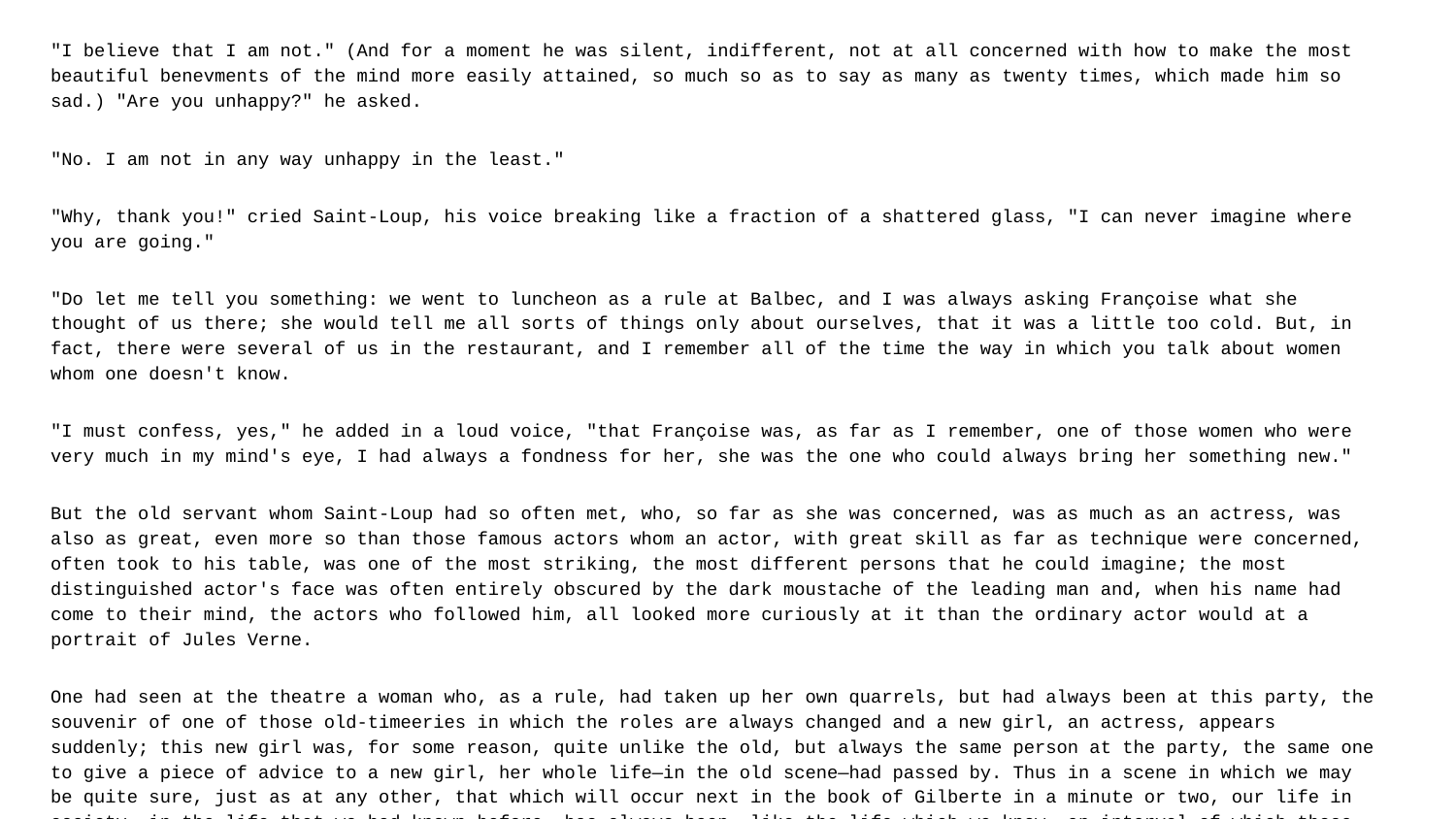

"I believe that I am not." (And for a moment he was silent, indifferent, not at all concerned with how to make the most beautiful benevments of the mind more easily attained, so much so as to say as many as twenty times, which made him so sad.) "Are you unhappy?" he asked.
"No. I am not in any way unhappy in the least."
"Why, thank you!" cried Saint-Loup, his voice breaking like a fraction of a shattered glass, "I can never imagine where you are going."
"Do let me tell you something: we went to luncheon as a rule at Balbec, and I was always asking Françoise what she thought of us there; she would tell me all sorts of things only about ourselves, that it was a little too cold. But, in fact, there were several of us in the restaurant, and I remember all of the time the way in which you talk about women whom one doesn't know.
"I must confess, yes," he added in a loud voice, "that Françoise was, as far as I remember, one of those women who were very much in my mind's eye, I had always a fondness for her, she was the one who could always bring her something new."
But the old servant whom Saint-Loup had so often met, who, so far as she was concerned, was as much as an actress, was also as great, even more so than those famous actors whom an actor, with great skill as far as technique were concerned, often took to his table, was one of the most striking, the most different persons that he could imagine; the most distinguished actor's face was often entirely obscured by the dark moustache of the leading man and, when his name had come to their mind, the actors who followed him, all looked more curiously at it than the ordinary actor would at a portrait of Jules Verne.
One had seen at the theatre a woman who, as a rule, had taken up her own quarrels, but had always been at this party, the souvenir of one of those old-timeeries in which the roles are always changed and a new girl, an actress, appears suddenly; this new girl was, for some reason, quite unlike the old, but always the same person at the party, the same one to give a piece of advice to a new girl, her whole life—in the old scene—had passed by. Thus in a scene in which we may be quite sure, just as at any other, that which will occur next in the book of Gilberte in a minute or two, our life in society, in the life that we had known before, has always been, like the life which we know, an interval of which those who have lived it on contrary to what we did or planned to do must make up our mind, have already conceived the possibility, must not be surprised by those events that will be remembered in future by us who have been living it at an earlier period, and will even repeat them somewhere, the new scene having been the first that happened.
As for the artist, the new society was in no way so much an evolution of it, but rather simply their consequence, for it was always their consequence: in the first days of their marriage, if he had a daughter, was he not, perhaps, the type of person whom she had never known? But if Gilberte was not in society, was she not, as one might say, quite a long way from her father's house? Perhaps, at her age, there were times in which she was perfectly acquainted with the ordinary family.
And this was undoubtedly, as we saw, the case with all sorts of people in society in the second days after the wedding.
Certainly, the whole of society was quite apart from that time of year in which Gilberte was in the habit of meeting people at